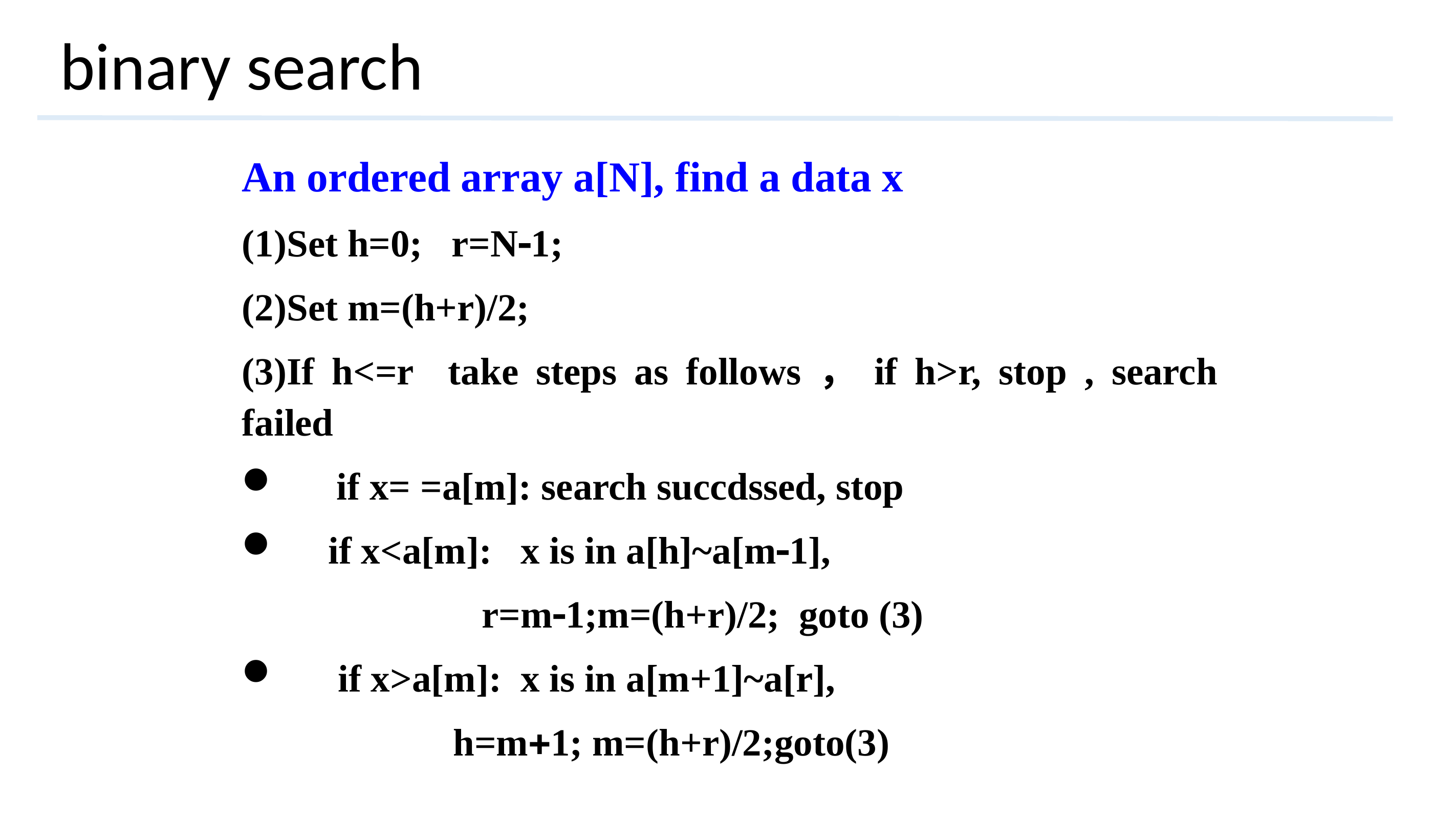

# binary search
An ordered array a[N], find a data x
(1)Set h=0;   r=N−1;
(2)Set m=(h+r)/2;
(3)If h<=r  take steps as follows，if h>r, stop , search failed
　 if x= =a[m]: search succdssed, stop
     if x<a[m]:   x is in a[h]~a[m−1],
                         r=m−1;m=(h+r)/2;  goto (3)
      if x>a[m]:  x is in a[m+1]~a[r],
                      h=m+1; m=(h+r)/2;goto(3)